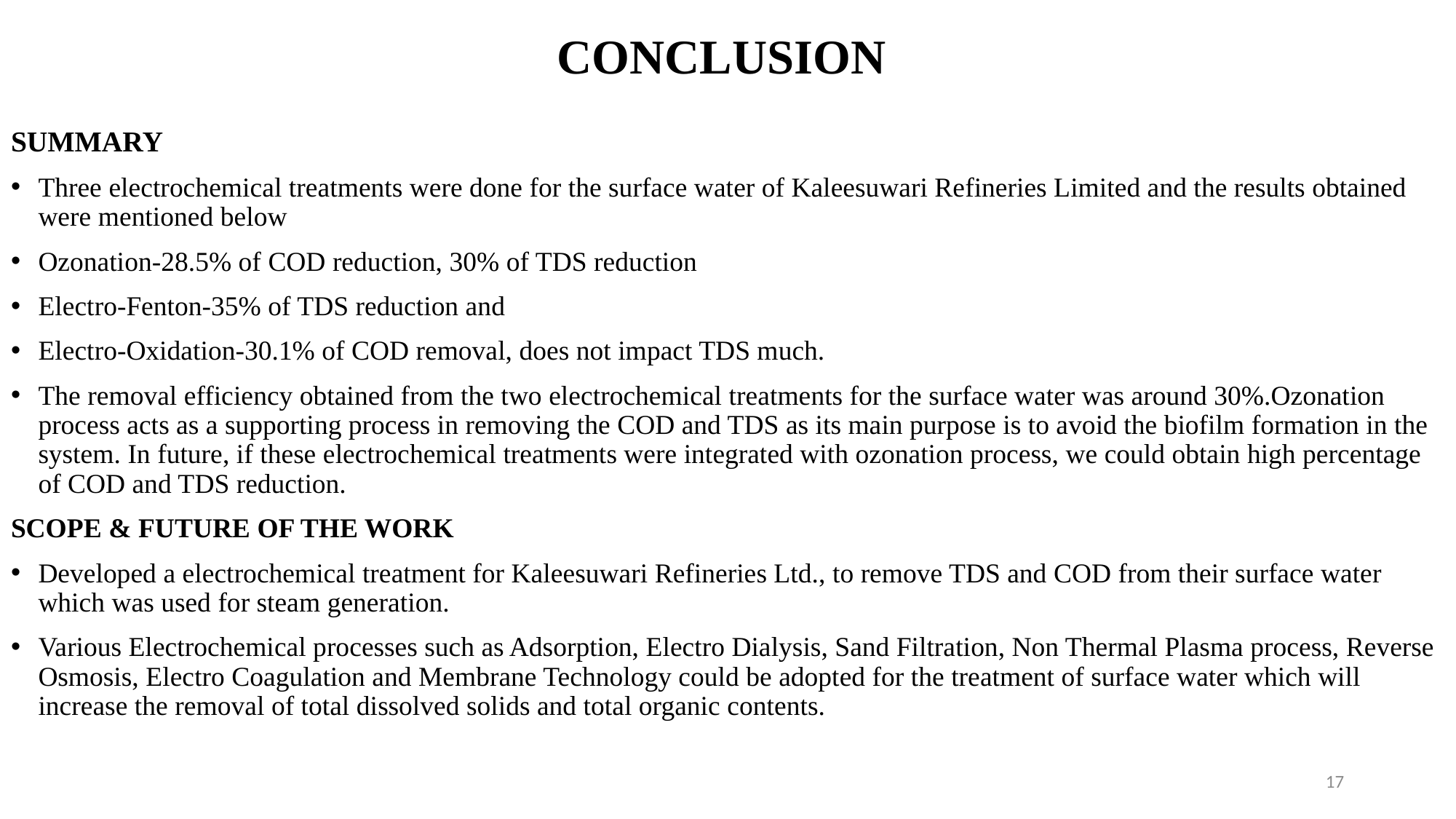

# CONCLUSION
SUMMARY
Three electrochemical treatments were done for the surface water of Kaleesuwari Refineries Limited and the results obtained were mentioned below
Ozonation-28.5% of COD reduction, 30% of TDS reduction
Electro-Fenton-35% of TDS reduction and
Electro-Oxidation-30.1% of COD removal, does not impact TDS much.
The removal efficiency obtained from the two electrochemical treatments for the surface water was around 30%.Ozonation process acts as a supporting process in removing the COD and TDS as its main purpose is to avoid the biofilm formation in the system. In future, if these electrochemical treatments were integrated with ozonation process, we could obtain high percentage of COD and TDS reduction.
SCOPE & FUTURE OF THE WORK
Developed a electrochemical treatment for Kaleesuwari Refineries Ltd., to remove TDS and COD from their surface water which was used for steam generation.
Various Electrochemical processes such as Adsorption, Electro Dialysis, Sand Filtration, Non Thermal Plasma process, Reverse Osmosis, Electro Coagulation and Membrane Technology could be adopted for the treatment of surface water which will increase the removal of total dissolved solids and total organic contents.

17